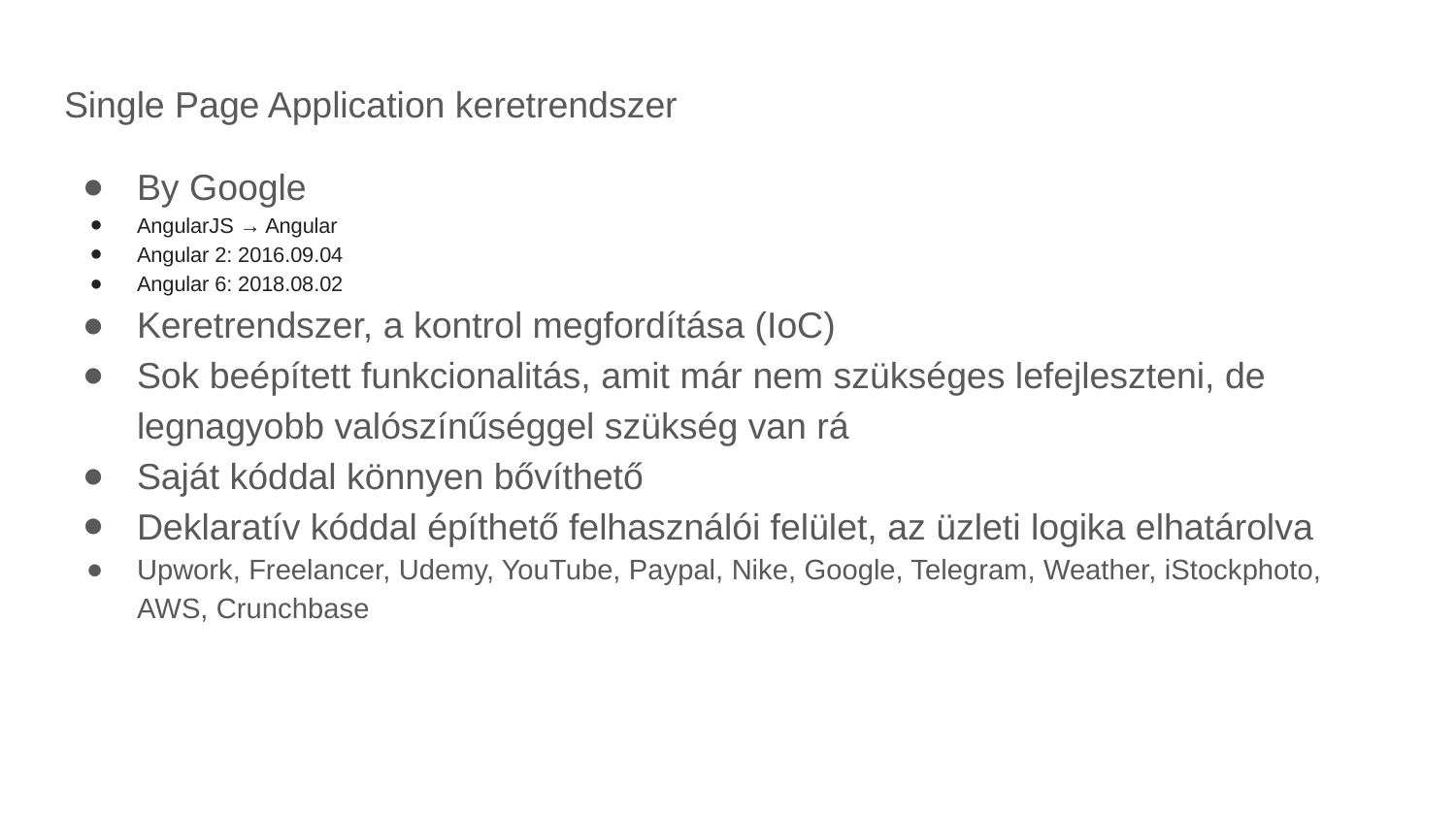

Single Page Application keretrendszer
By Google
AngularJS → Angular
Angular 2: 2016.09.04
Angular 6: 2018.08.02
Keretrendszer, a kontrol megfordítása (IoC)
Sok beépített funkcionalitás, amit már nem szükséges lefejleszteni, de legnagyobb valószínűséggel szükség van rá
Saját kóddal könnyen bővíthető
Deklaratív kóddal építhető felhasználói felület, az üzleti logika elhatárolva
Upwork, Freelancer, Udemy, YouTube, Paypal, Nike, Google, Telegram, Weather, iStockphoto, AWS, Crunchbase